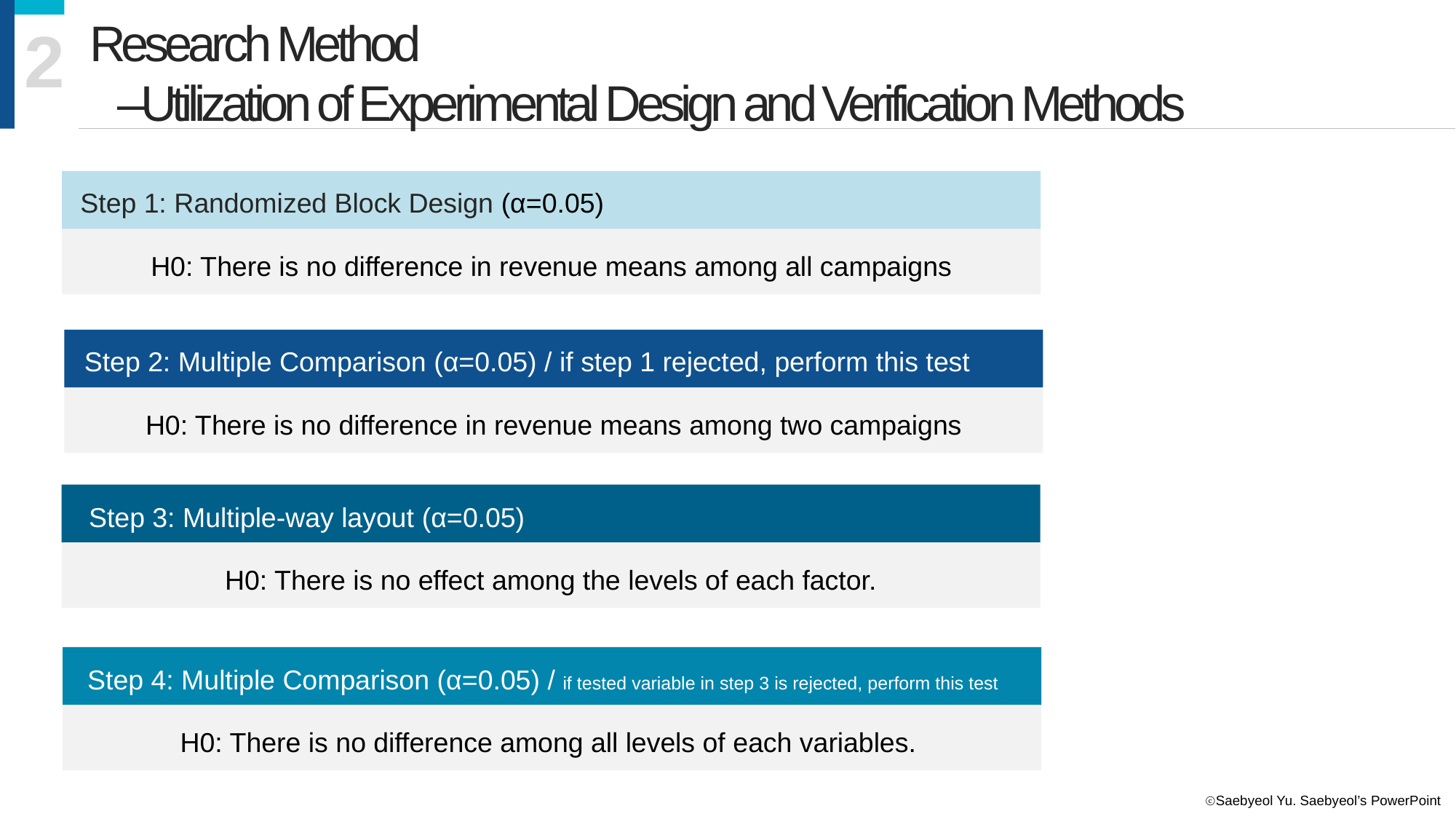

Research Method
   –Utilization of Experimental Design and Verification Methods
2

H0: There is no difference in revenue means among all campaigns
Step 1: Randomized Block Design (α=0.05)

H0: There is no difference in revenue means among two campaigns
Step 2: Multiple Comparison (α=0.05) / if step 1 rejected, perform this test

H0: There is no effect among the levels of each factor.
Step 3: Multiple-way layout (α=0.05)

H0: There is no difference among all levels of each variables.
Step 4: Multiple Comparison (α=0.05) / if tested variable in step 3 is rejected, perform this test